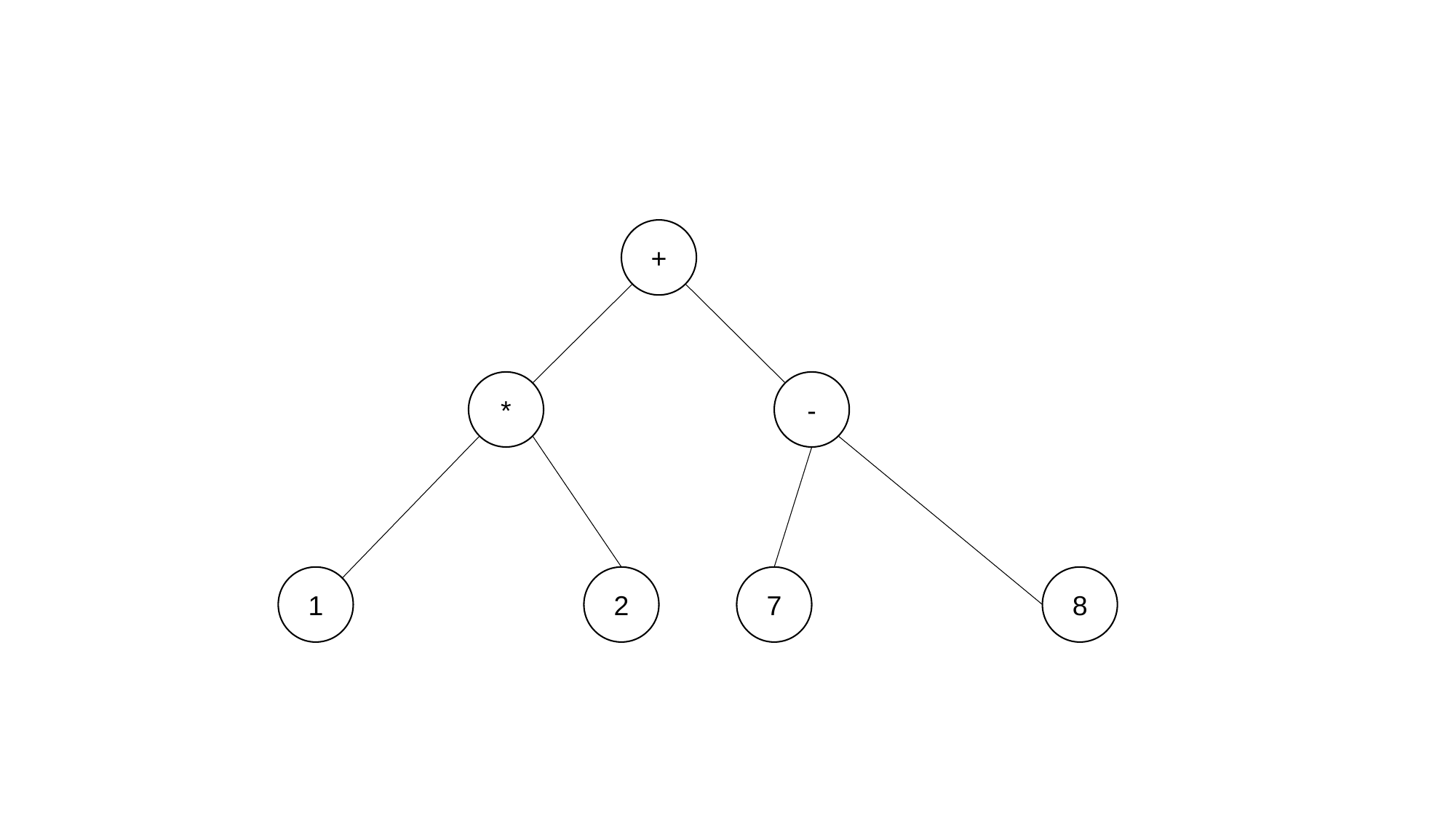

+
*
-
1
2
7
8